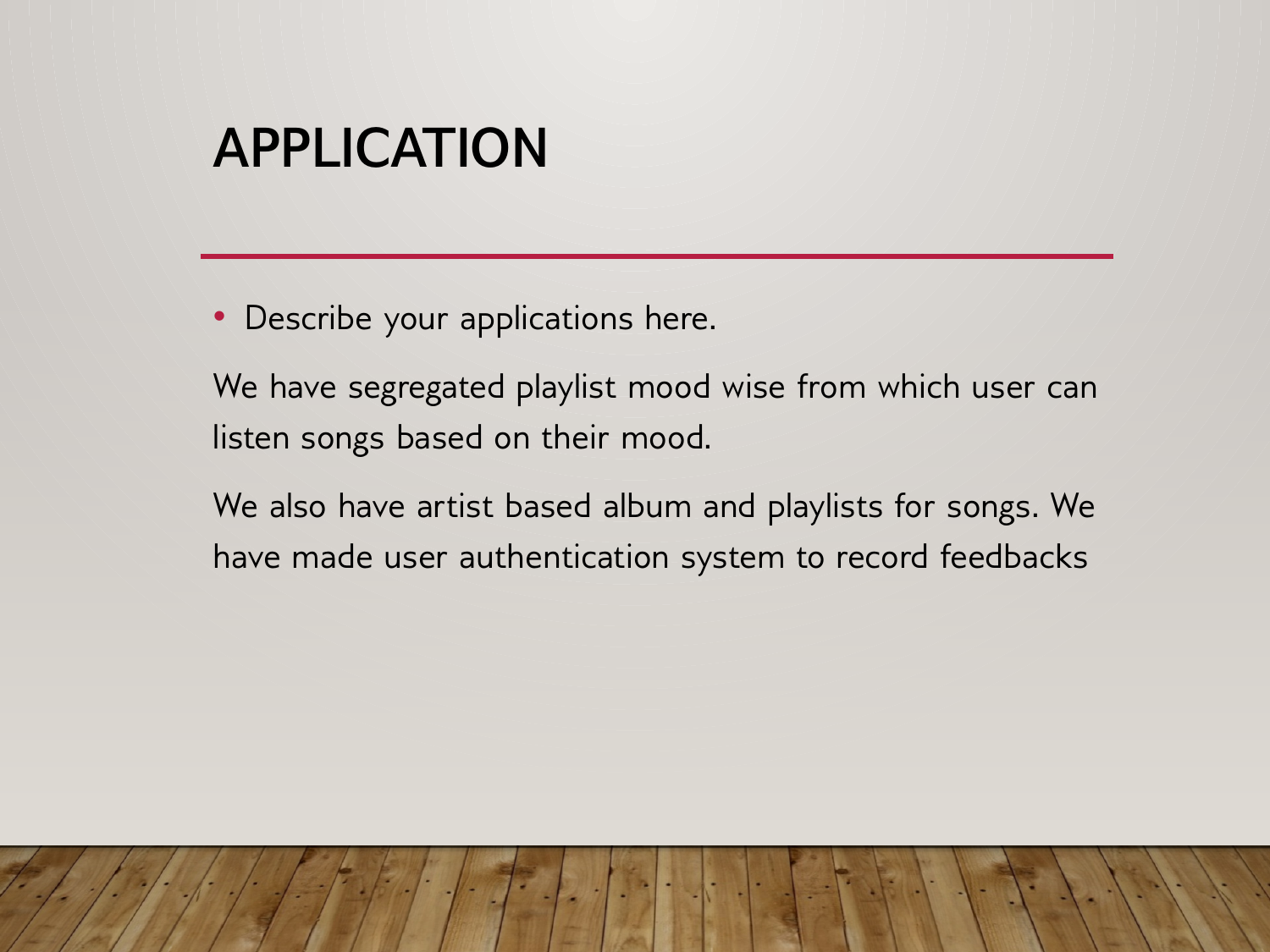

# Application
Describe your applications here.
We have segregated playlist mood wise from which user can listen songs based on their mood.
We also have artist based album and playlists for songs. We have made user authentication system to record feedbacks